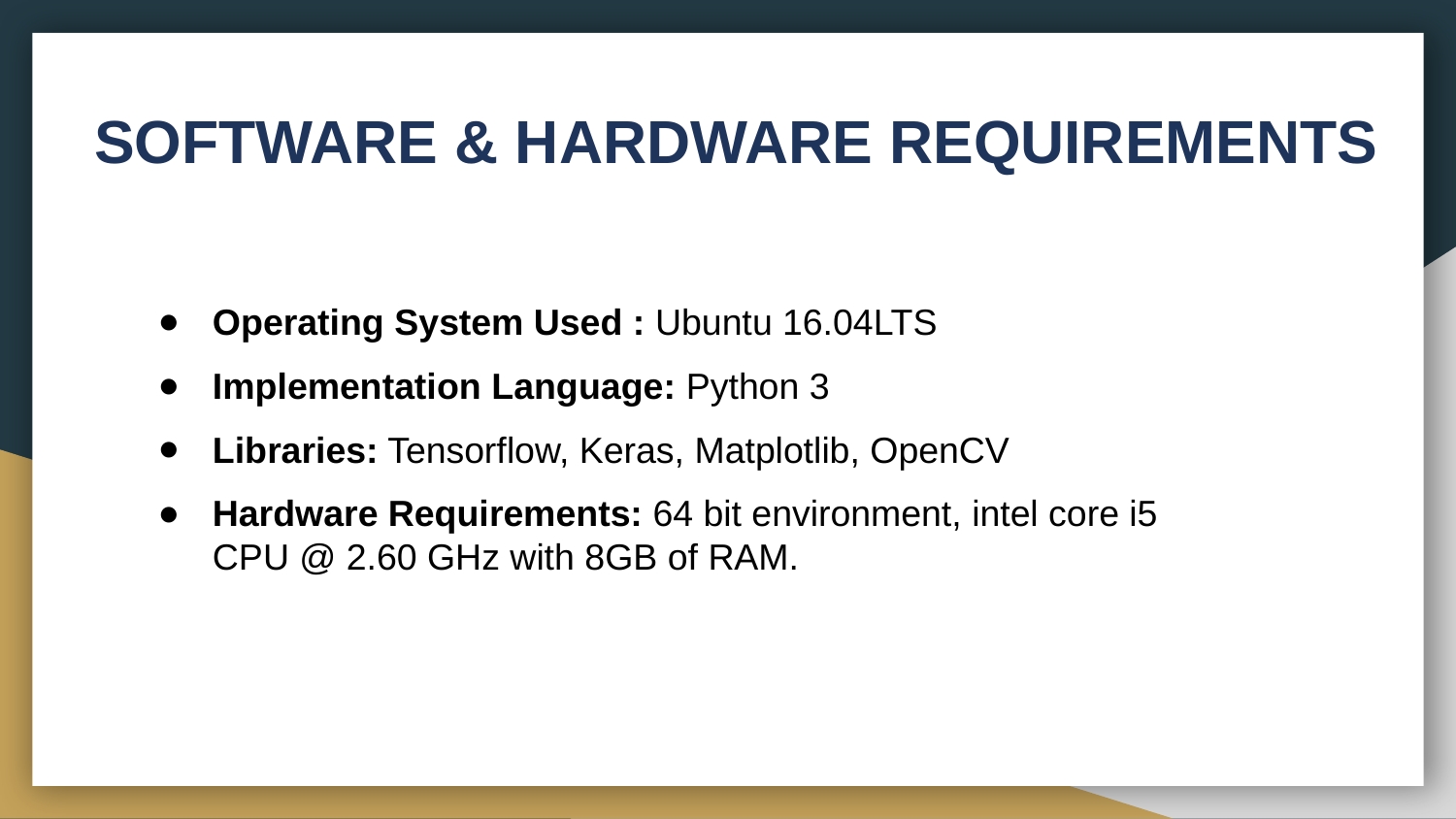

# SOFTWARE & HARDWARE REQUIREMENTS
Operating System Used : Ubuntu 16.04LTS
Implementation Language: Python 3
Libraries: Tensorflow, Keras, Matplotlib, OpenCV
Hardware Requirements: 64 bit environment, intel core i5 CPU @ 2.60 GHz with 8GB of RAM.